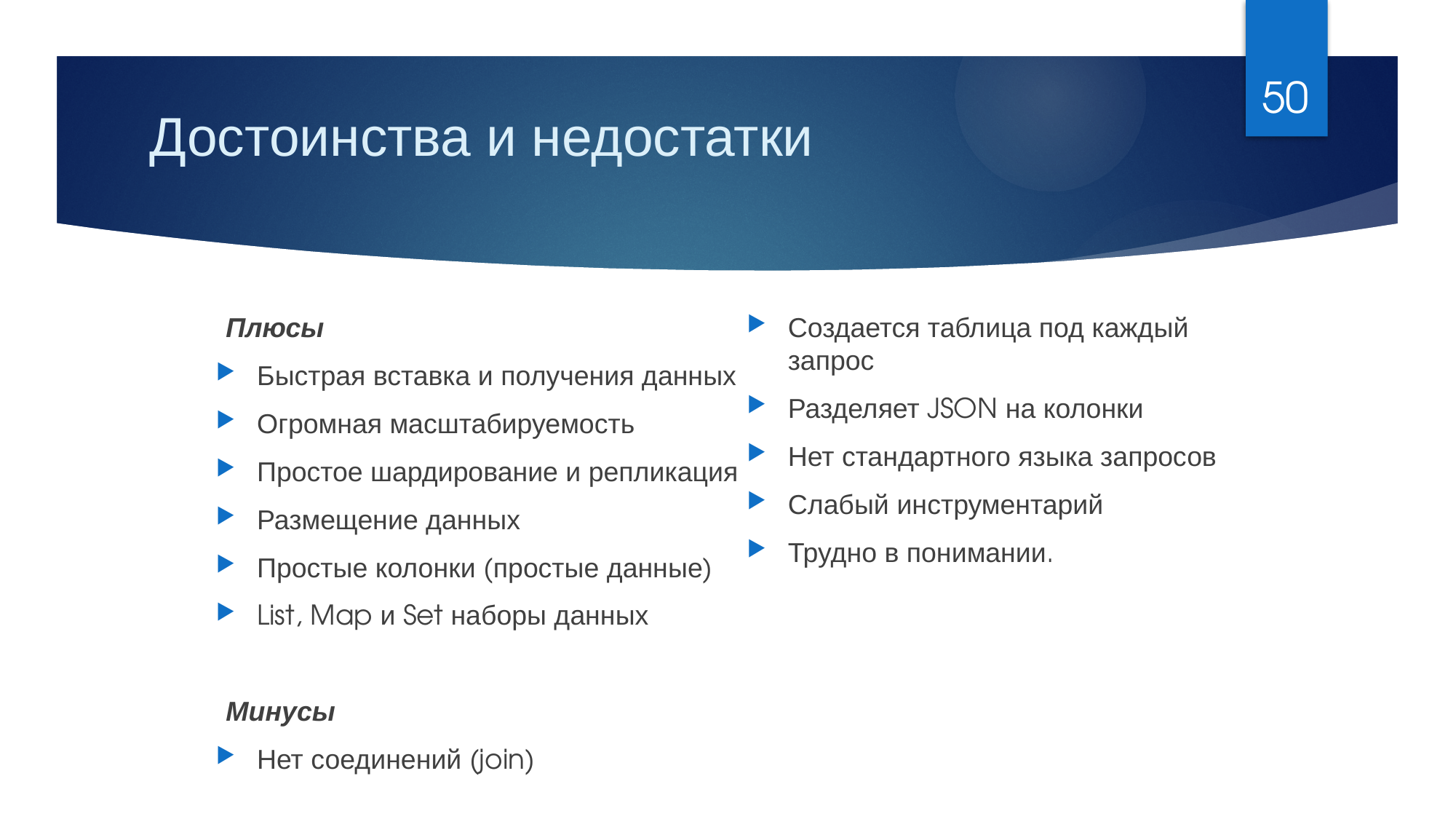

50
# Достоинства и недостатки
Плюсы
Быстрая вставка и получения данных
Огромная масштабируемость
Простое шардирование и репликация
Размещение данных
Простые колонки (простые данные)
List, Map и Set наборы данных

Минусы
Нет соединений (join)
Создается таблица под каждый запрос
Разделяет JSON на колонки
Нет стандартного языка запросов
Слабый инструментарий
Трудно в понимании.